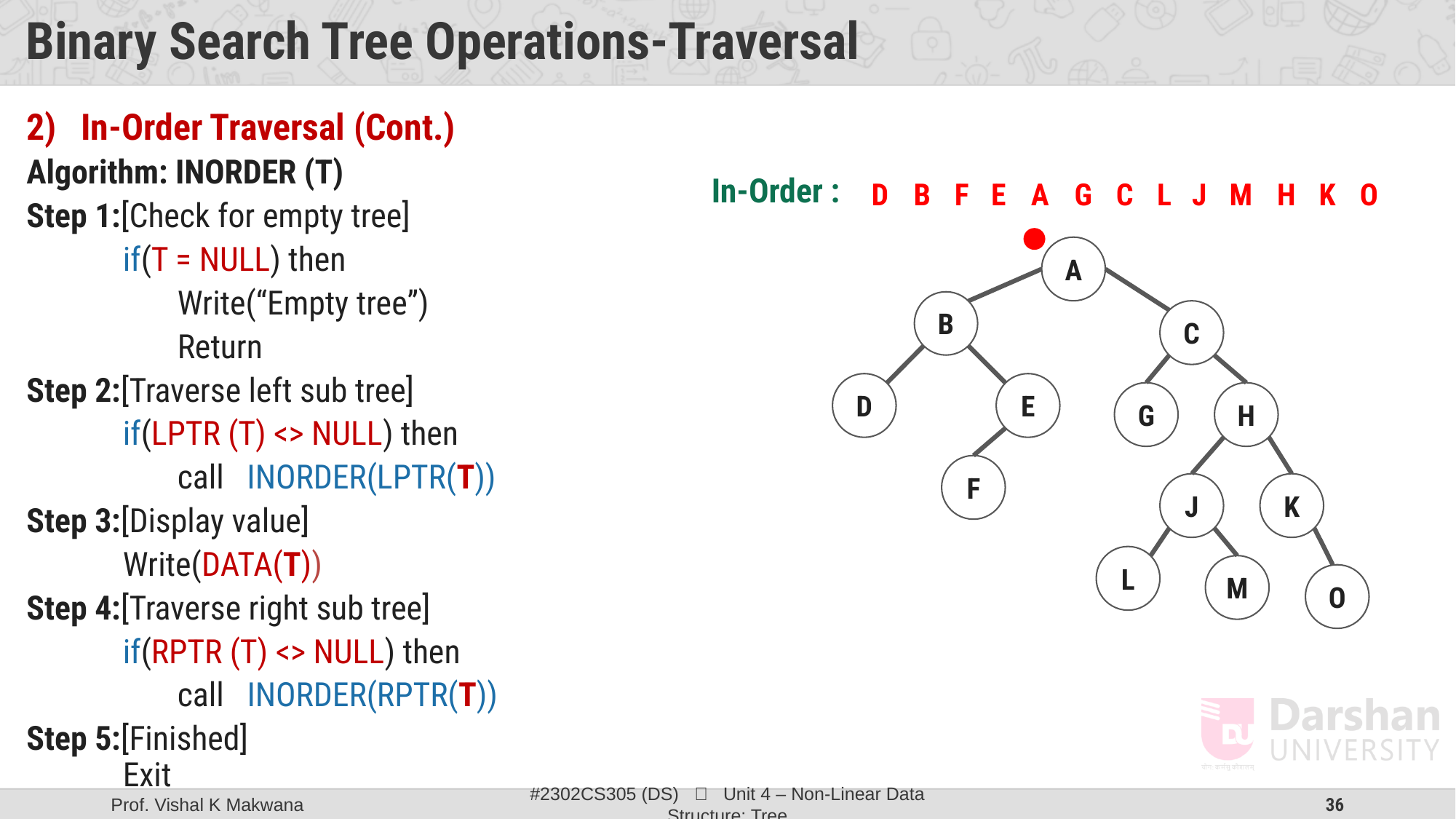

# Binary Search Tree Operations-Traversal
In-Order Traversal (Cont.)
Algorithm: INORDER (T)
Step 1:[Check for empty tree]
if(T = NULL) then
Write(“Empty tree”)
Return
Step 2:[Traverse left sub tree]
if(LPTR (T) <> NULL) then
call   INORDER(LPTR(T))
Step 3:[Display value]
Write(DATA(T))
Step 4:[Traverse right sub tree]
if(RPTR (T) <> NULL) then
call   INORDER(RPTR(T))
Step 5:[Finished]
Exit
In-Order :
D
B
F
E
A
G
C
L
J
M
H
K
O

A
B
C
D
E
G
H
F
J
K
L
M
O